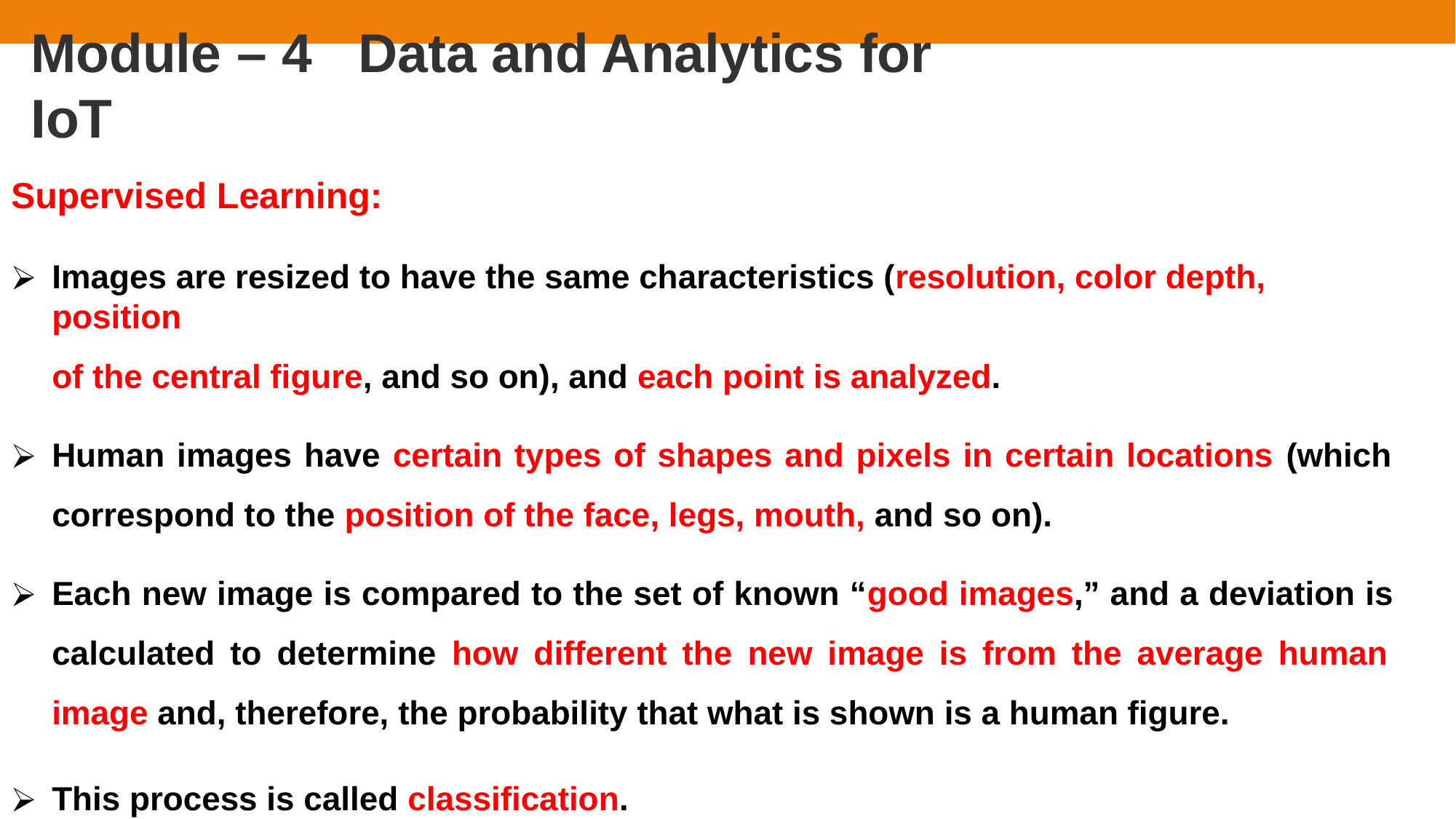

# Module – 4	Data and Analytics for IoT
Supervised Learning:
Images are resized to have the same characteristics (resolution, color depth, position
of the central figure, and so on), and each point is analyzed.
Human images have certain types of shapes and pixels in certain locations (which  correspond to the position of the face, legs, mouth, and so on).
Each new image is compared to the set of known “good images,” and a deviation is  calculated to determine how different the new image is from the average human  image and, therefore, the probability that what is shown is a human figure.
This process is called classification.
	40